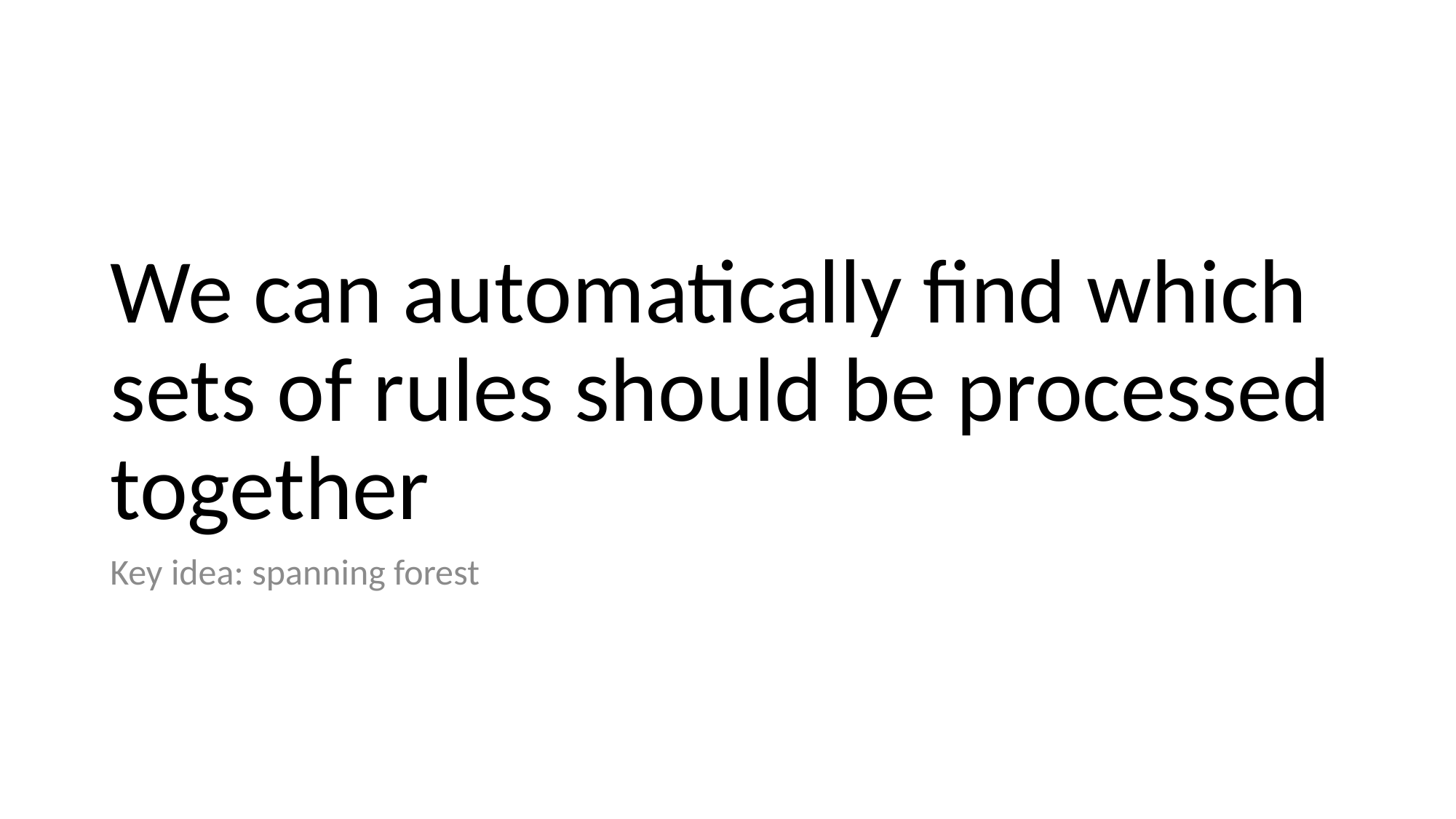

# We can automatically find which sets of rules should be processed together
Key idea: spanning forest